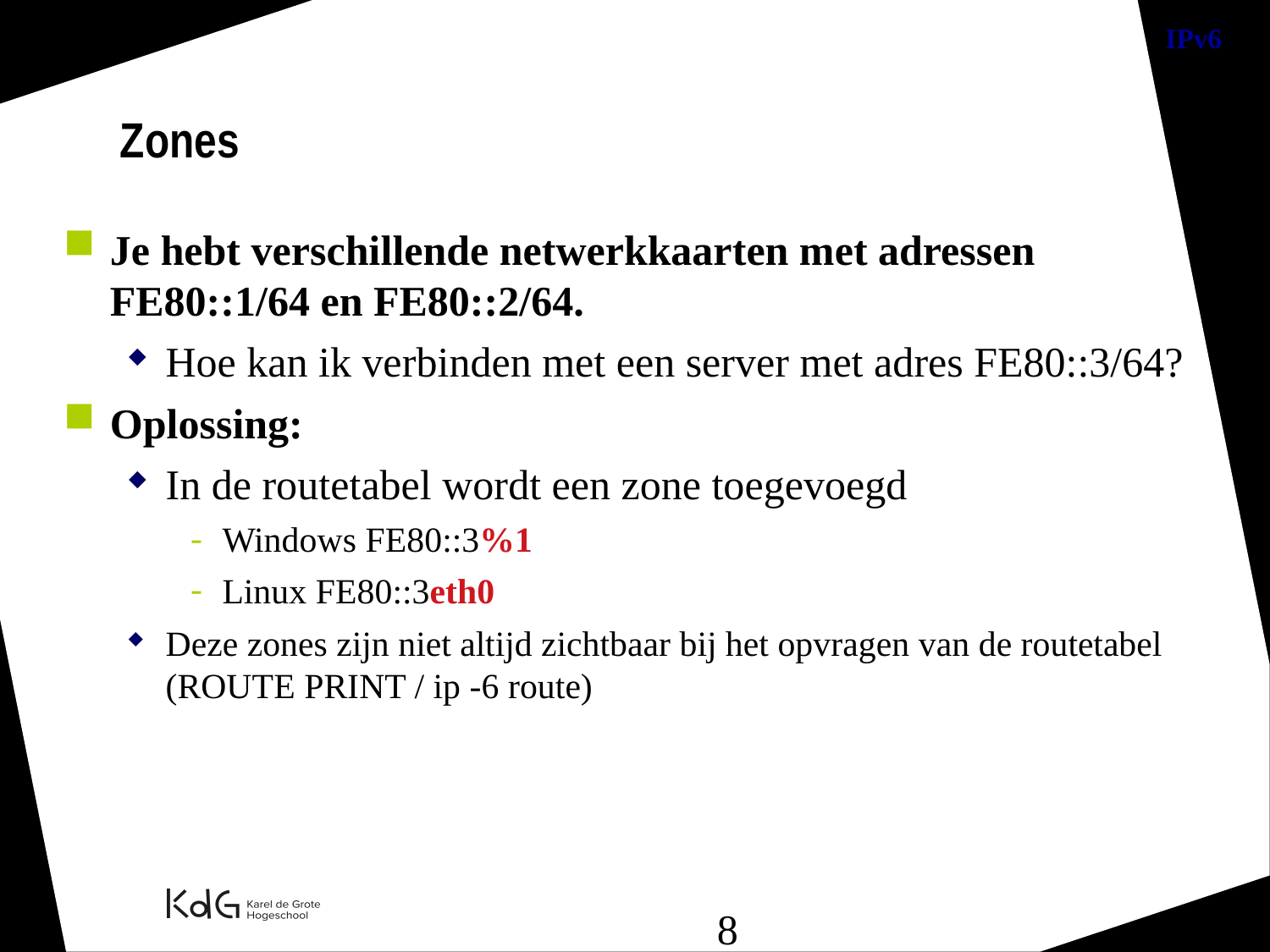

Zones
Je hebt verschillende netwerkkaarten met adressen FE80::1/64 en FE80::2/64.
Hoe kan ik verbinden met een server met adres FE80::3/64?
Oplossing:
In de routetabel wordt een zone toegevoegd
Windows FE80::3%1
Linux FE80::3eth0
Deze zones zijn niet altijd zichtbaar bij het opvragen van de routetabel (ROUTE PRINT / ip -6 route)